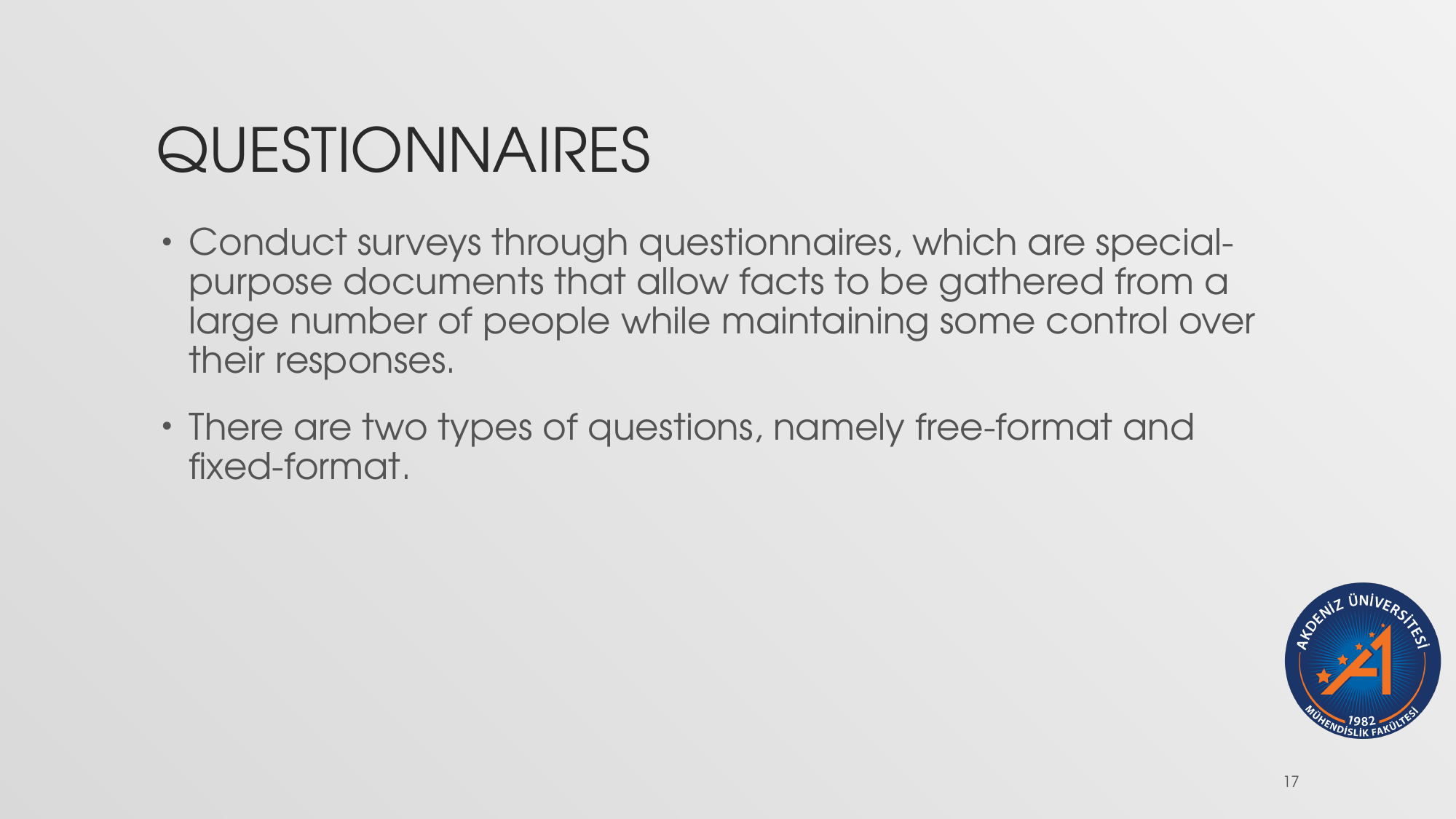

# Questionnaires
Conduct surveys through questionnaires, which are special-purpose documents that allow facts to be gathered from a large number of people while maintaining some control over their responses.
There are two types of questions, namely free-format and fixed-format.
17